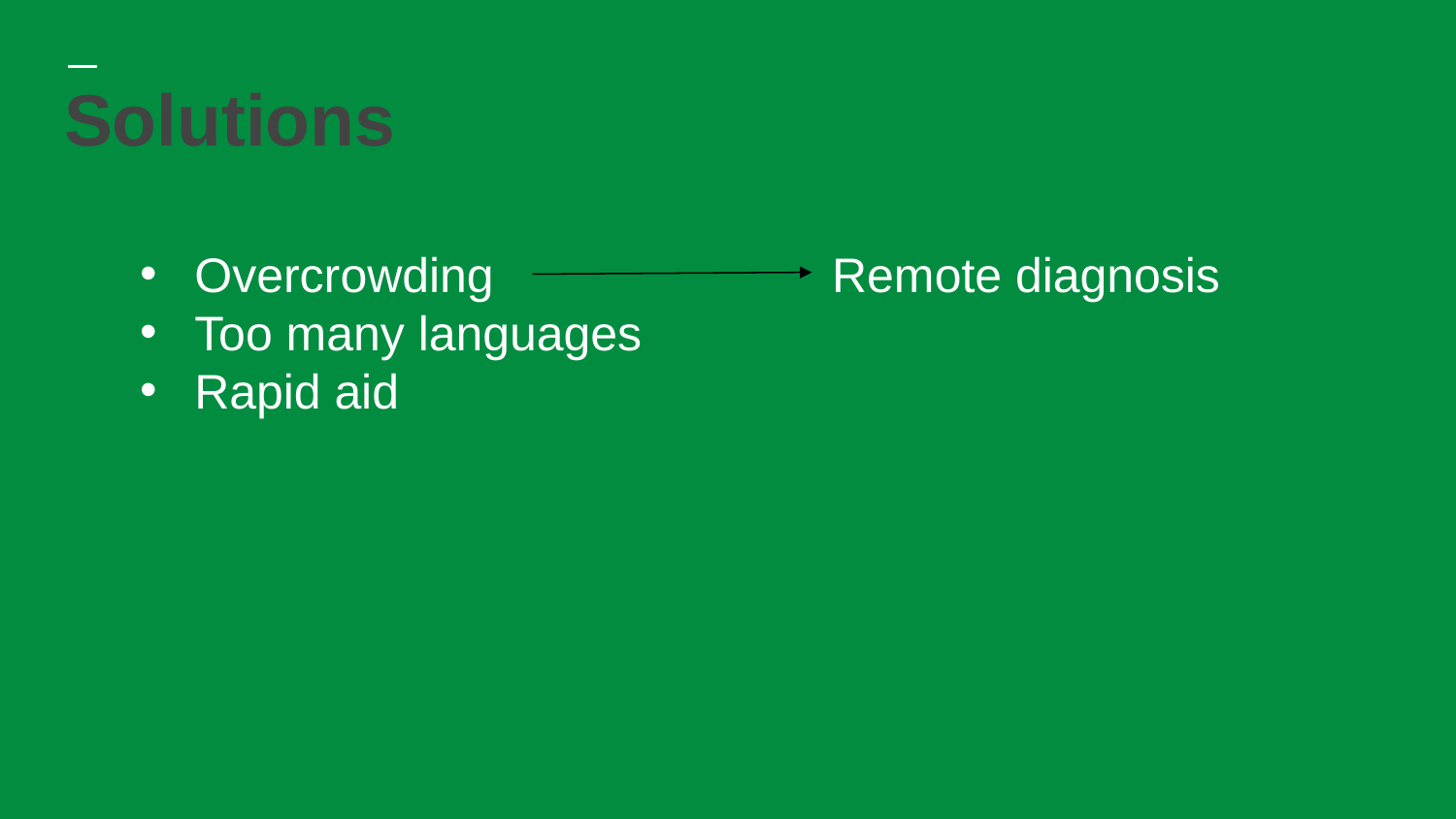

Solutions
Overcrowding                         Remote diagnosis
Too many languages
Rapid aid